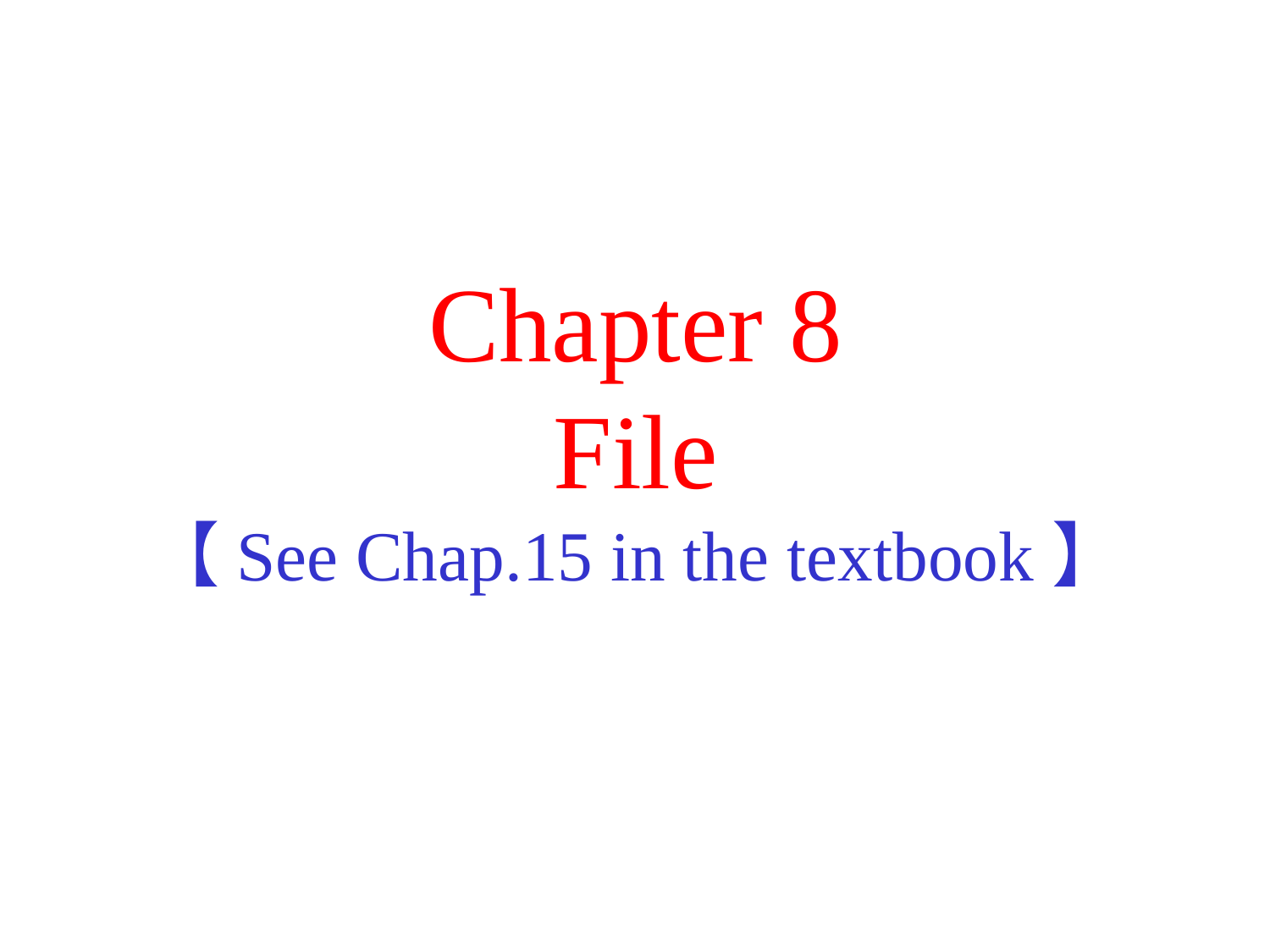

# Chapter 8 File 【See Chap.15 in the textbook】